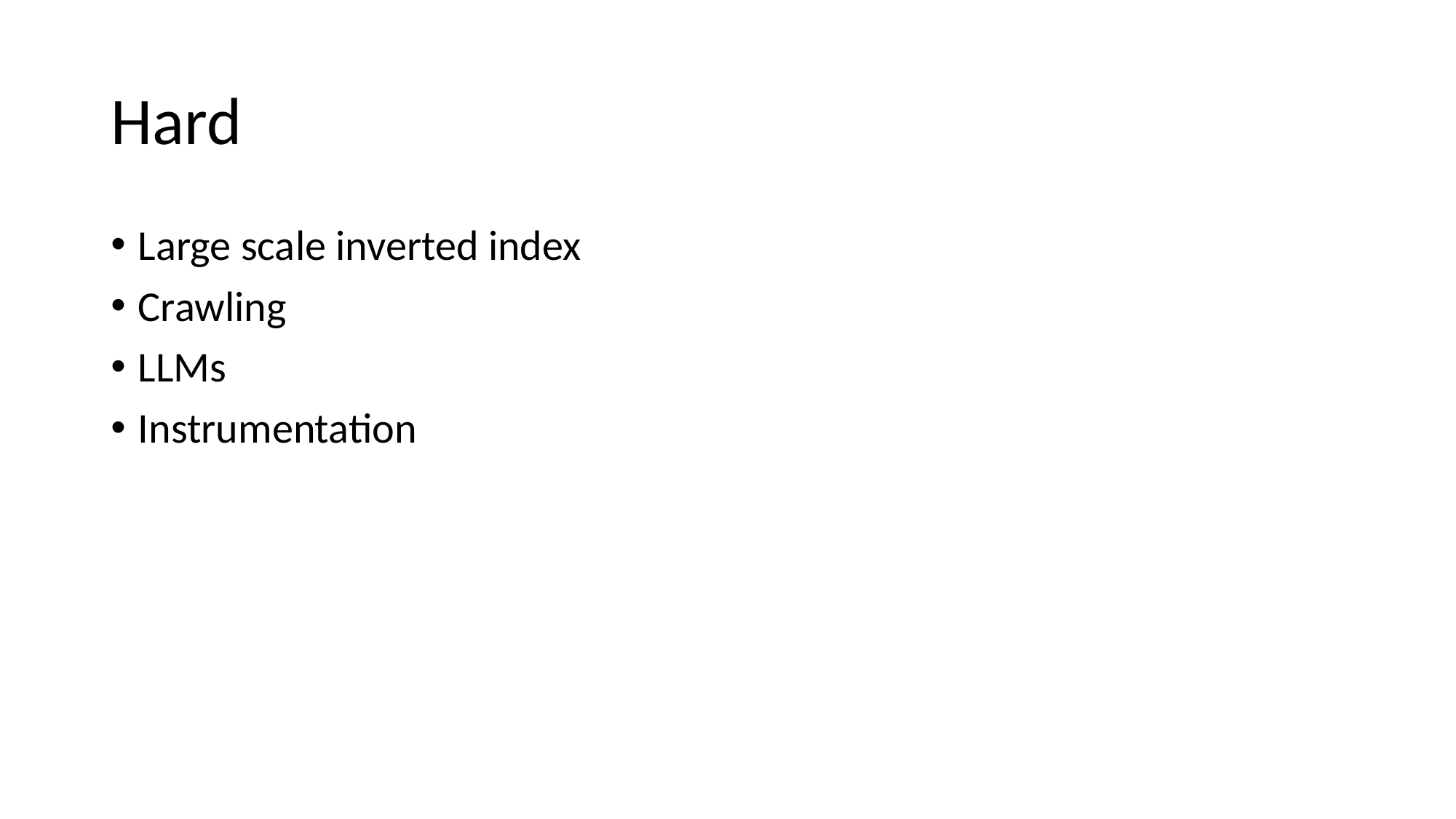

# Hard
Large scale inverted index
Crawling
LLMs
Instrumentation